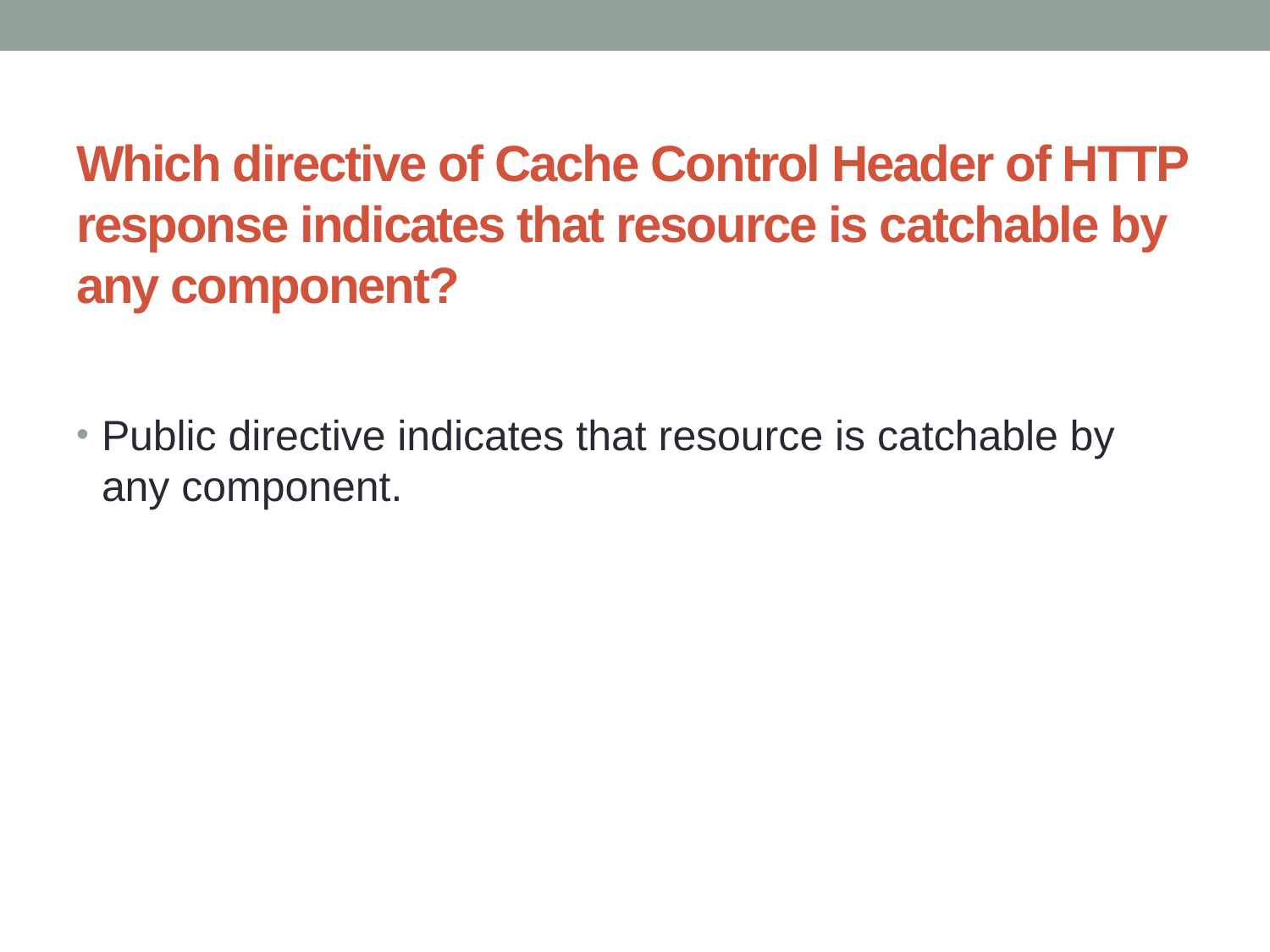

# Which directive of Cache Control Header of HTTP response indicates that resource is catchable by any component?
Public directive indicates that resource is catchable by any component.